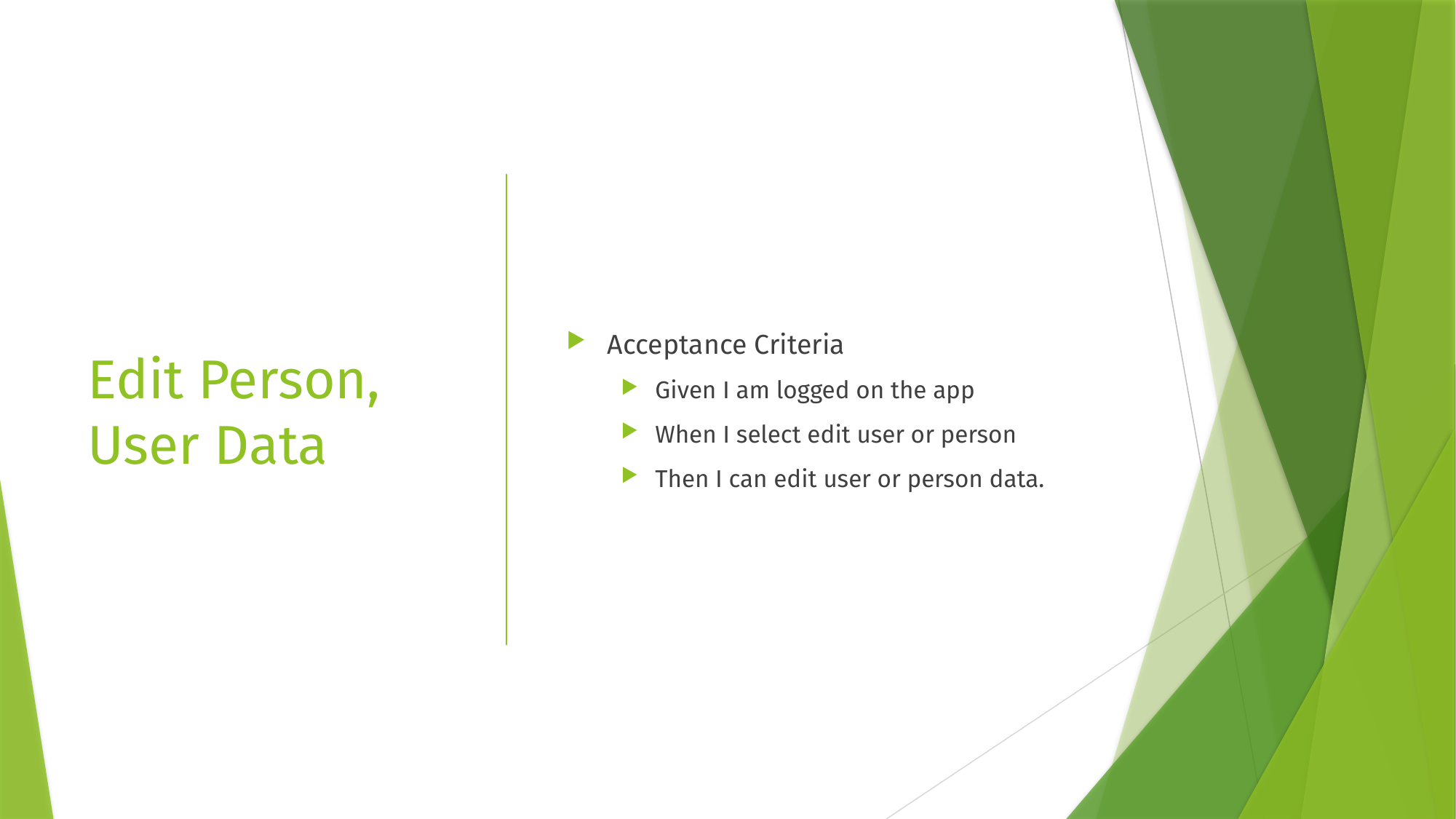

# Edit Person, User Data
Acceptance Criteria
Given I am logged on the app
When I select edit user or person
Then I can edit user or person data.